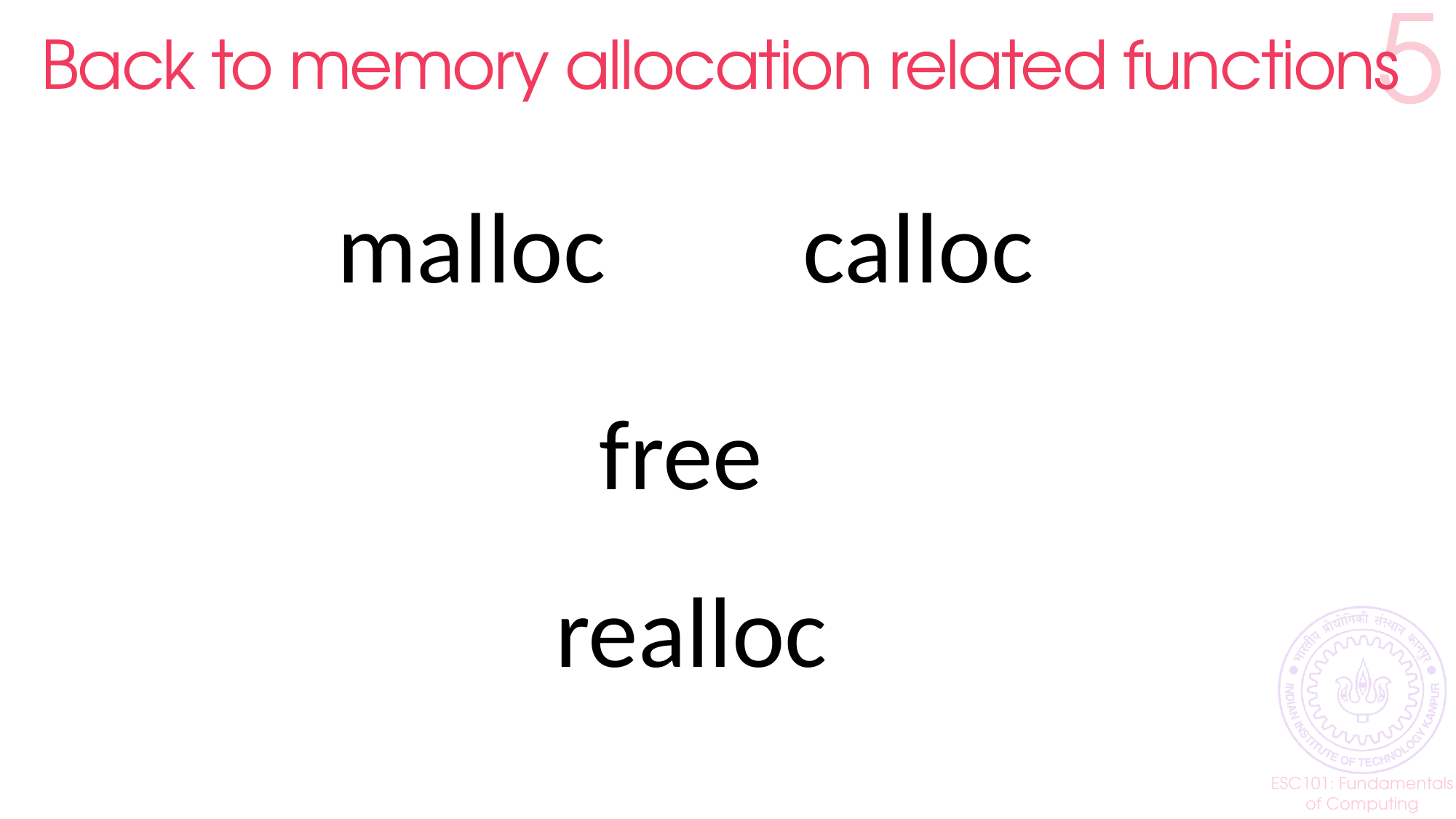

# Back to memory allocation related functions
5
malloc
calloc
free
realloc